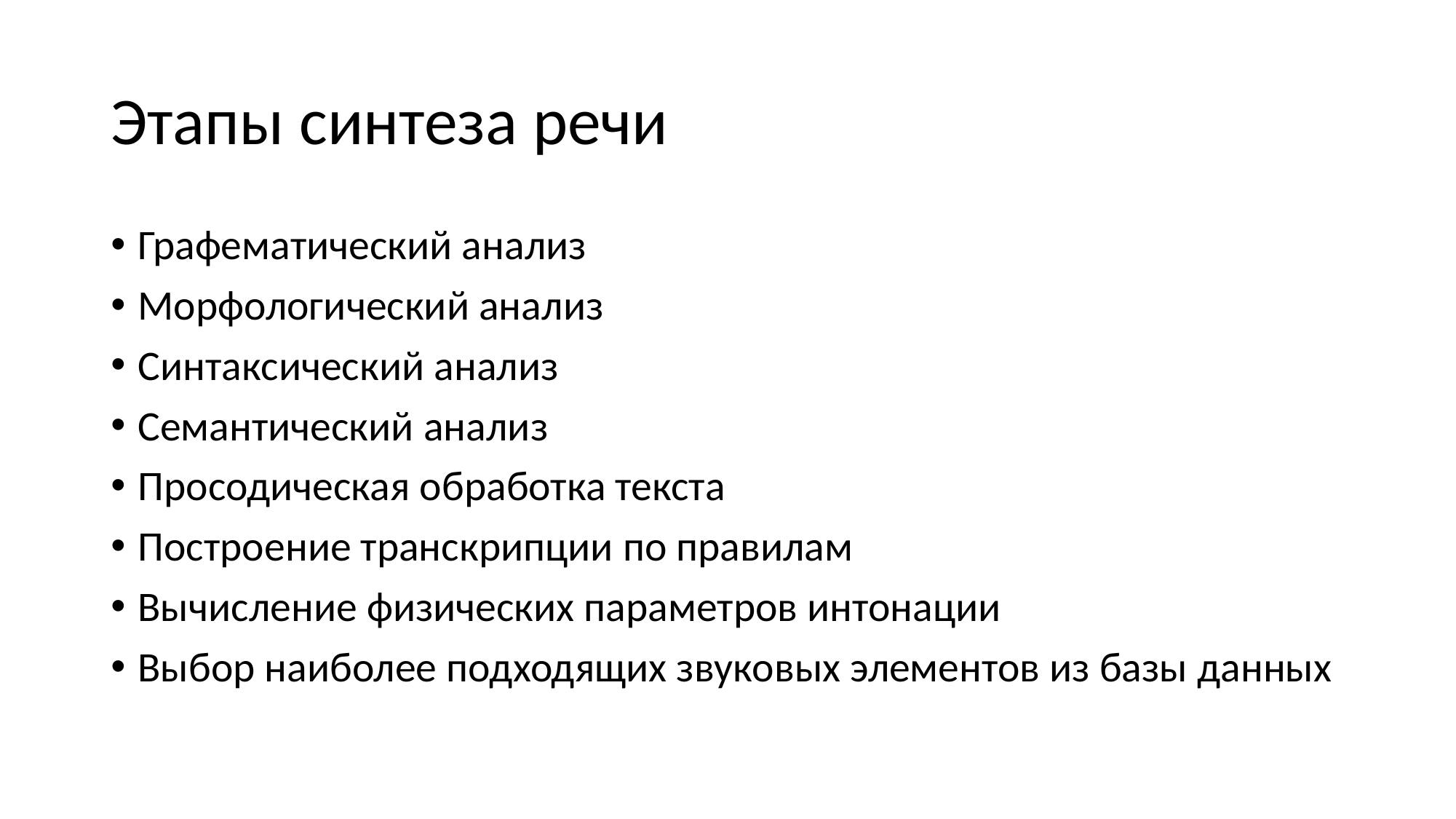

# Этапы синтеза речи
Графематический анализ
Морфологический анализ
Синтаксический анализ
Семантический анализ
Просодическая обработка текста
Построение транскрипции по правилам
Вычисление физических параметров интонации
Выбор наиболее подходящих звуковых элементов из базы данных